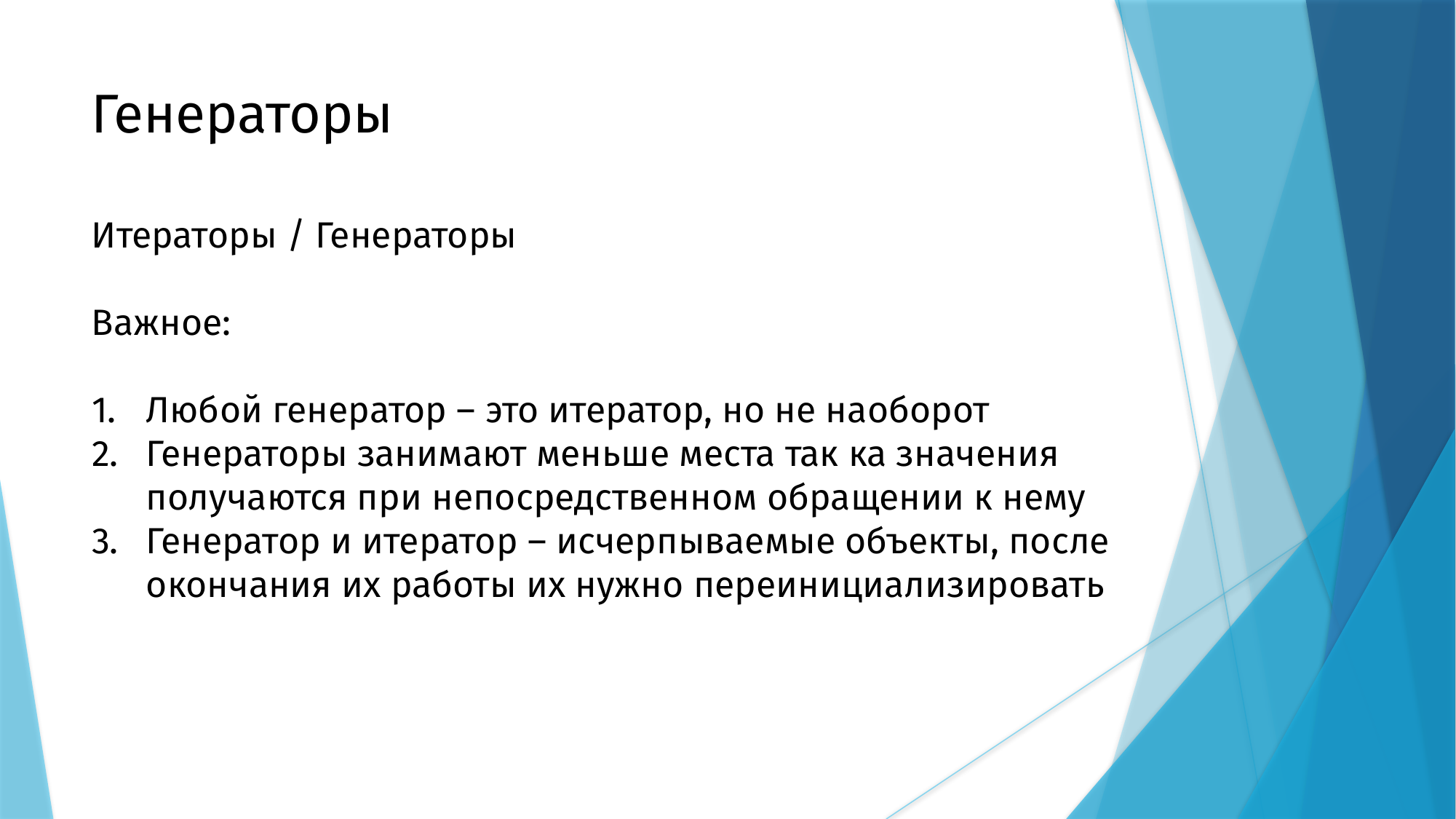

Генераторы
Итераторы / Генераторы

Важное:

Любой генератор – это итератор, но не наоборот
Генераторы занимают меньше места так ка значения получаются при непосредственном обращении к нему
Генератор и итератор – исчерпываемые объекты, после окончания их работы их нужно переинициализировать